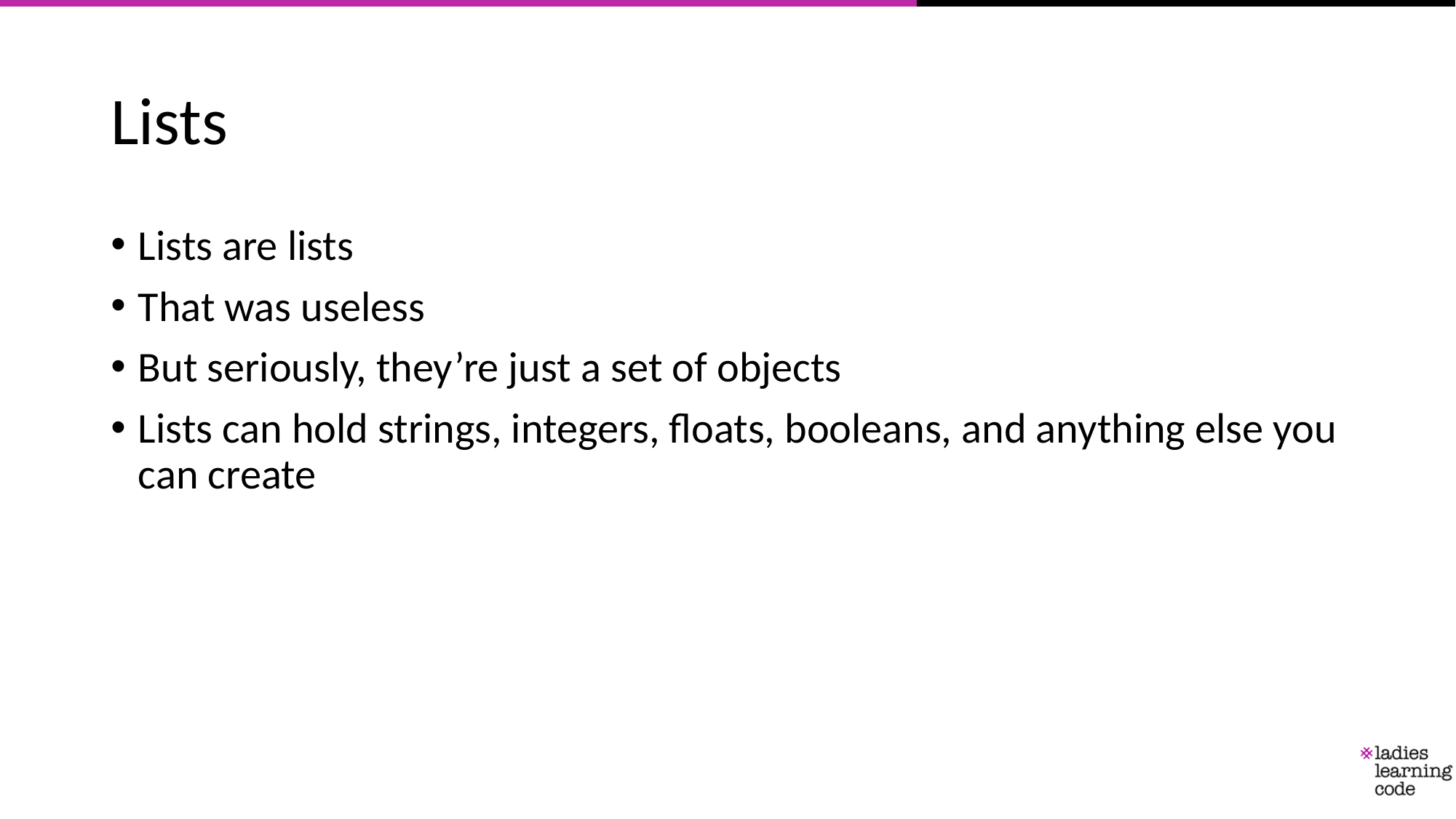

# Lists
Lists are lists
That was useless
But seriously, they’re just a set of objects
Lists can hold strings, integers, floats, booleans, and anything else you can create